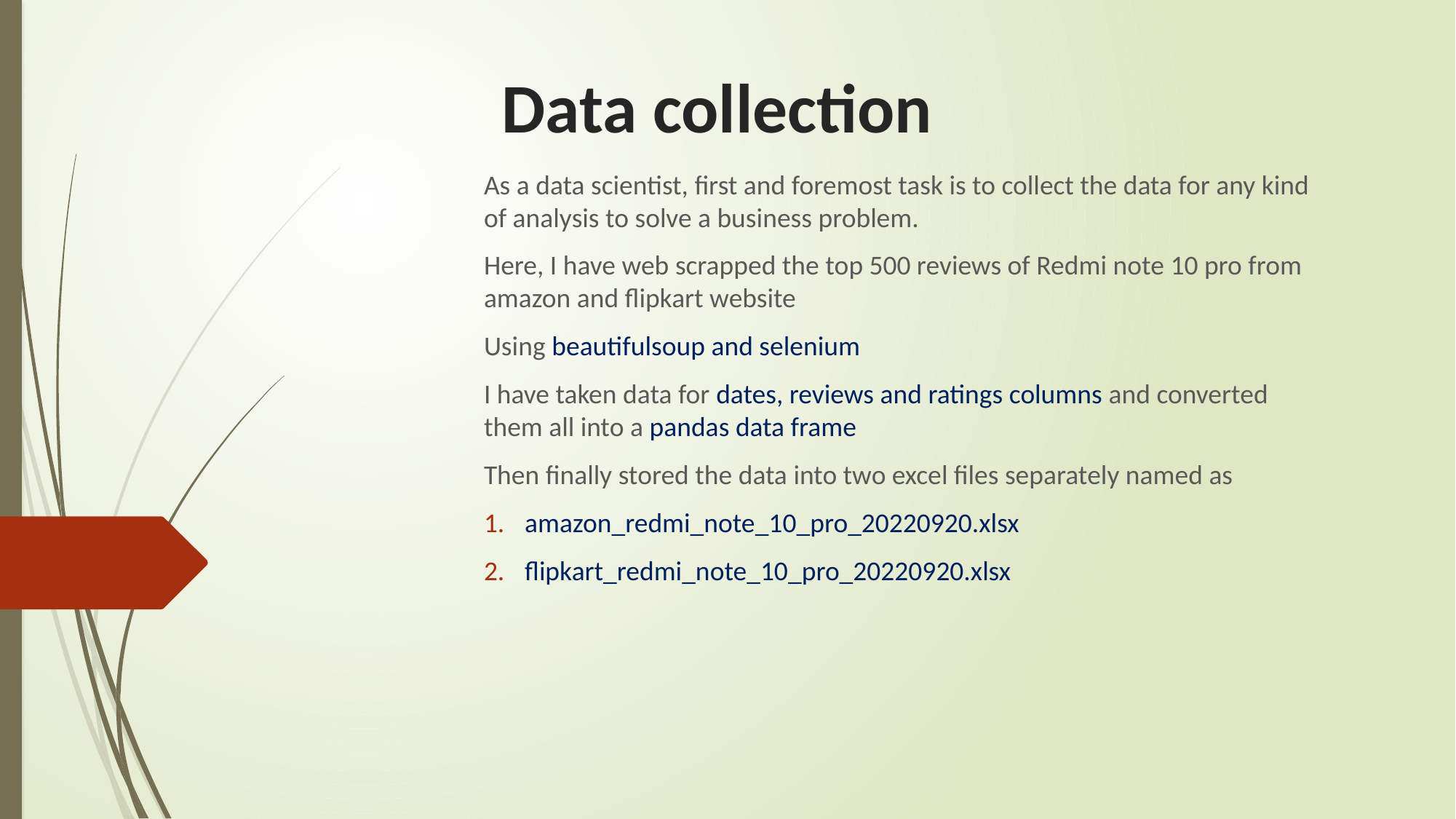

# Data collection
As a data scientist, first and foremost task is to collect the data for any kind of analysis to solve a business problem.
Here, I have web scrapped the top 500 reviews of Redmi note 10 pro from amazon and flipkart website
Using beautifulsoup and selenium
I have taken data for dates, reviews and ratings columns and converted them all into a pandas data frame
Then finally stored the data into two excel files separately named as
amazon_redmi_note_10_pro_20220920.xlsx
flipkart_redmi_note_10_pro_20220920.xlsx